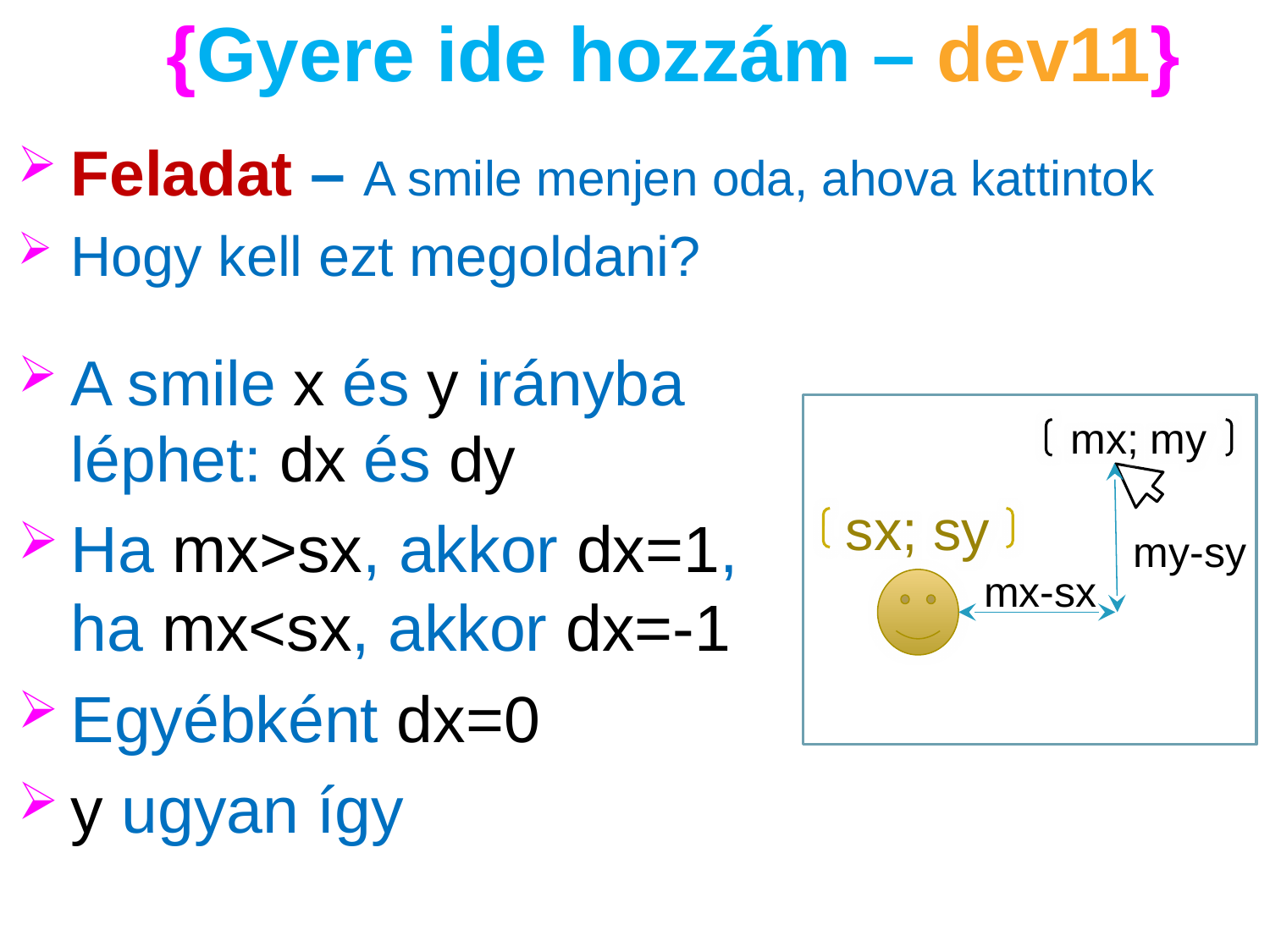

# {Gyere ide hozzám – dev11}
Feladat – A smile menjen oda, ahova kattintok
Hogy kell ezt megoldani?
A smile x és y irányba léphet: dx és dy
Ha mx>sx, akkor dx=1, ha mx<sx, akkor dx=-1
Egyébként dx=0
y ugyan így

mx; my

sx; sy
my-sy
mx-sx